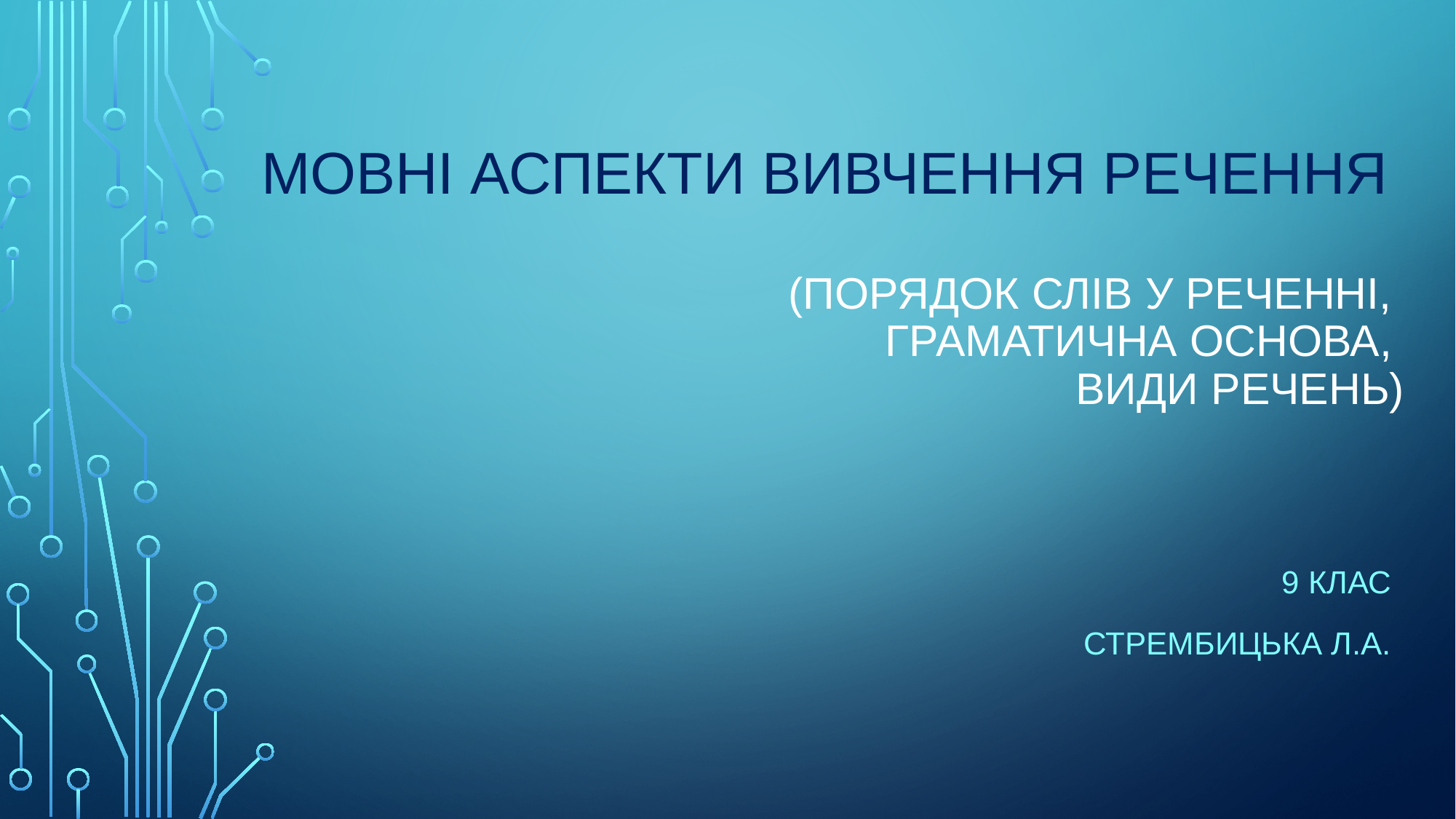

# Мовні аспекти вивчення речення (порядок слів у реченні, граматична основа, види речень)

                                                              9 клас
Стрембицька Л.А.